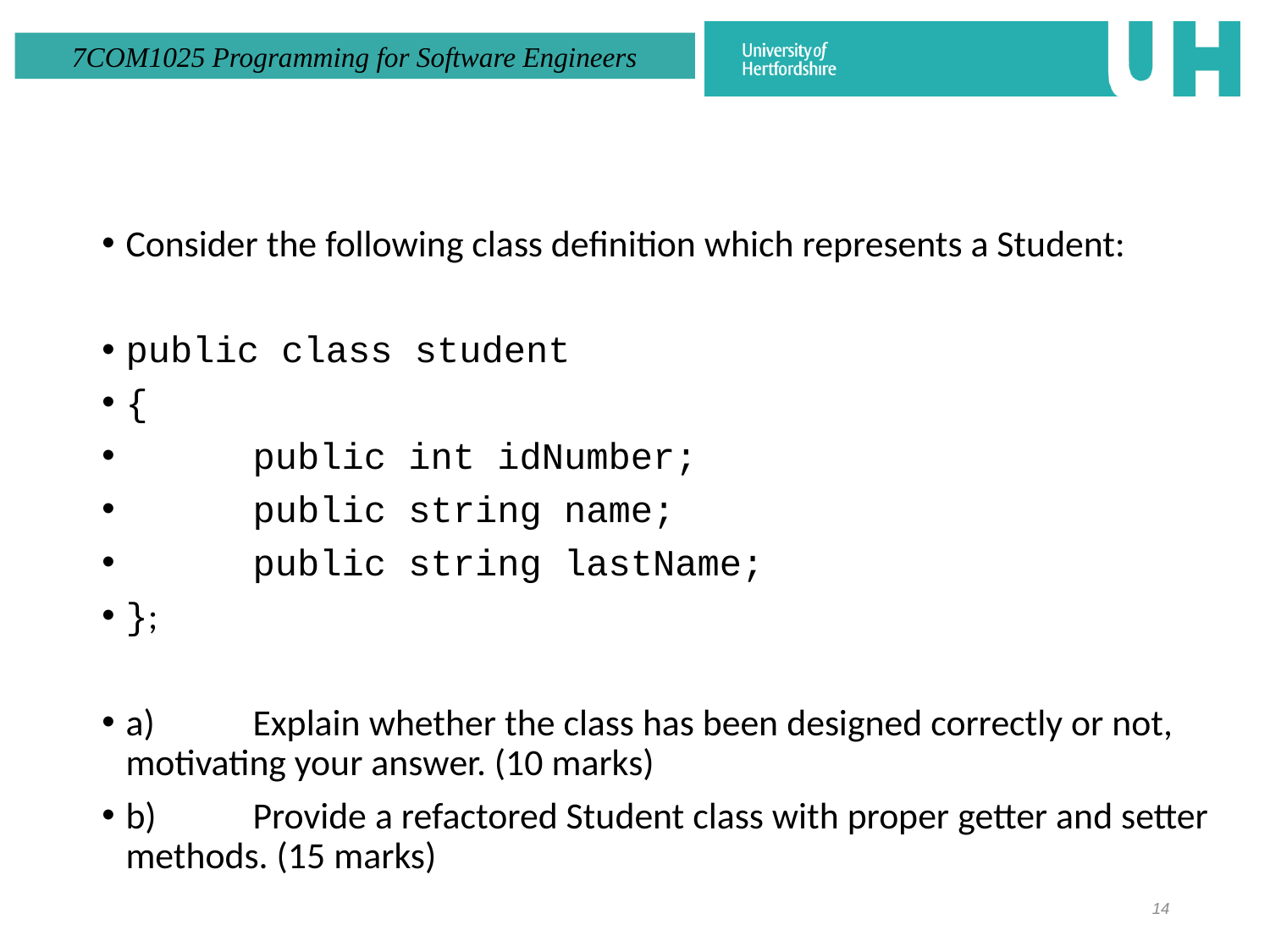

#
Consider the following class definition which represents a Student:

public class student
{
	public int idNumber;
	public string name;
	public string lastName;
};

a)	Explain whether the class has been designed correctly or not, motivating your answer. (10 marks)
b)	Provide a refactored Student class with proper getter and setter methods. (15 marks)
14